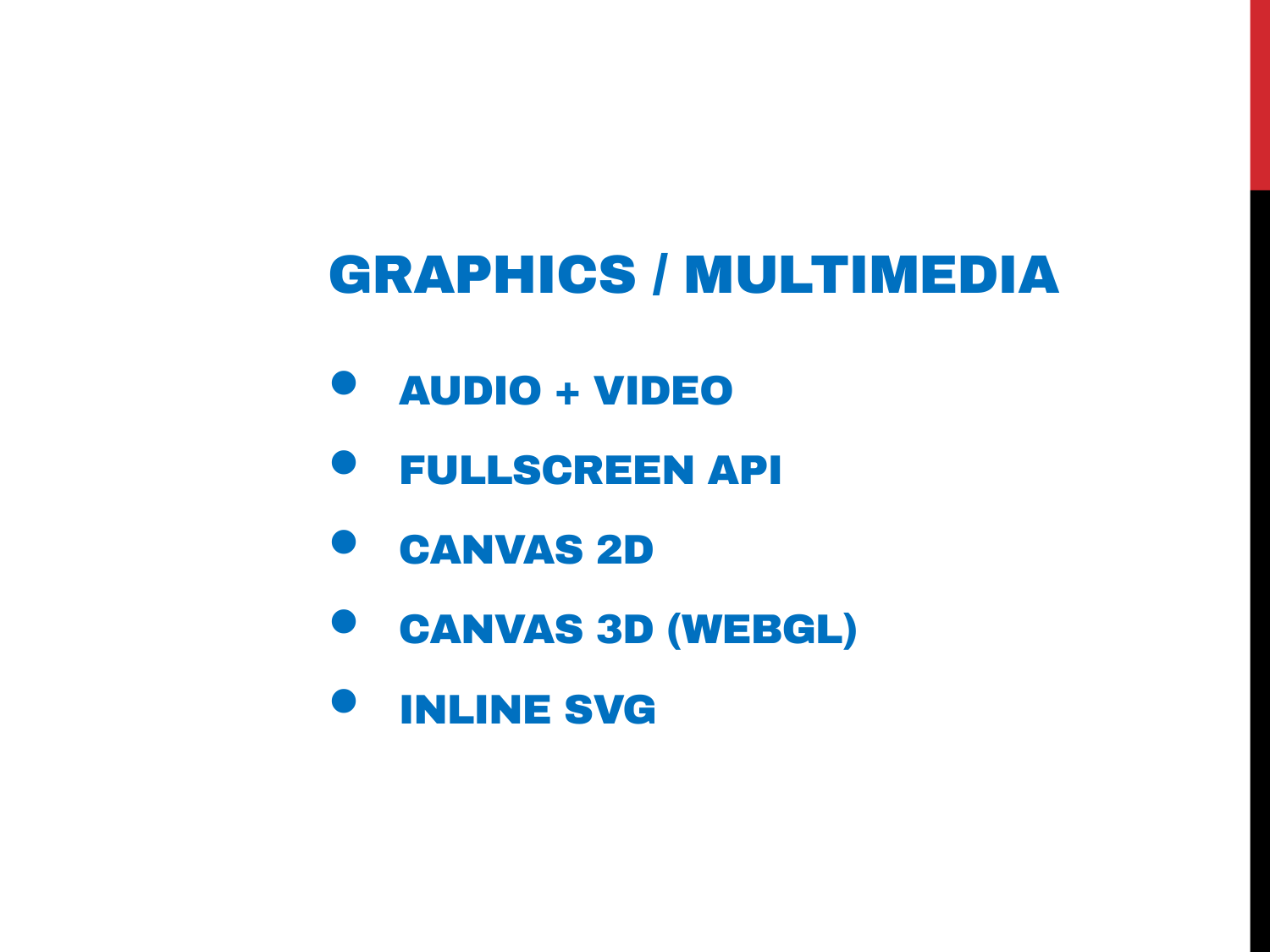

Graphics / Multimedia
Audio + Video
FullScreen API
Canvas 2D
Canvas 3D (WebGL)
Inline SVG